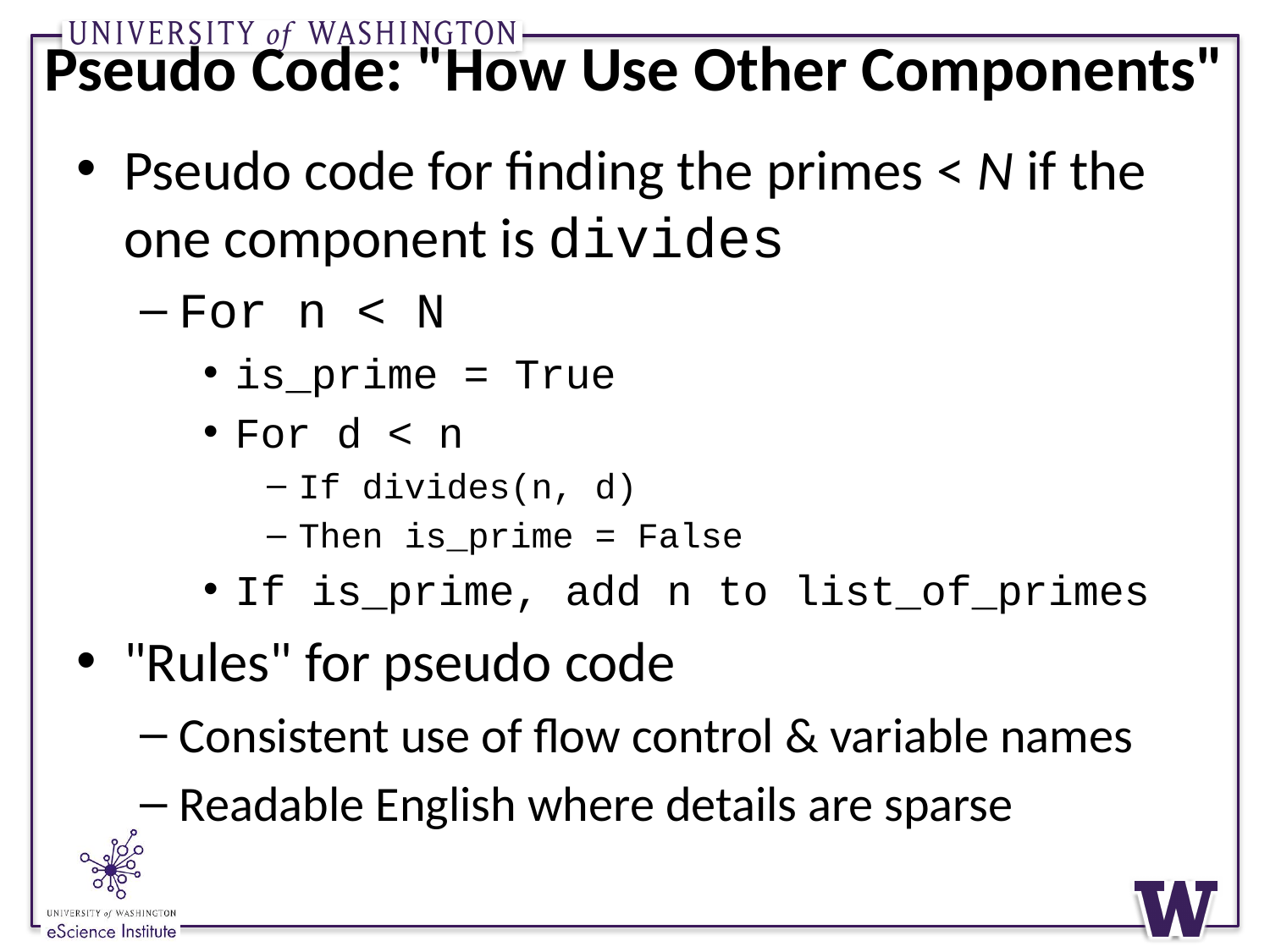

# Pseudo Code: "How Use Other Components"
Pseudo code for finding the primes < N if the one component is divides
For n < N
is_prime = True
For d < n
If divides(n, d)
Then is_prime = False
If is_prime, add n to list_of_primes
"Rules" for pseudo code
Consistent use of flow control & variable names
Readable English where details are sparse